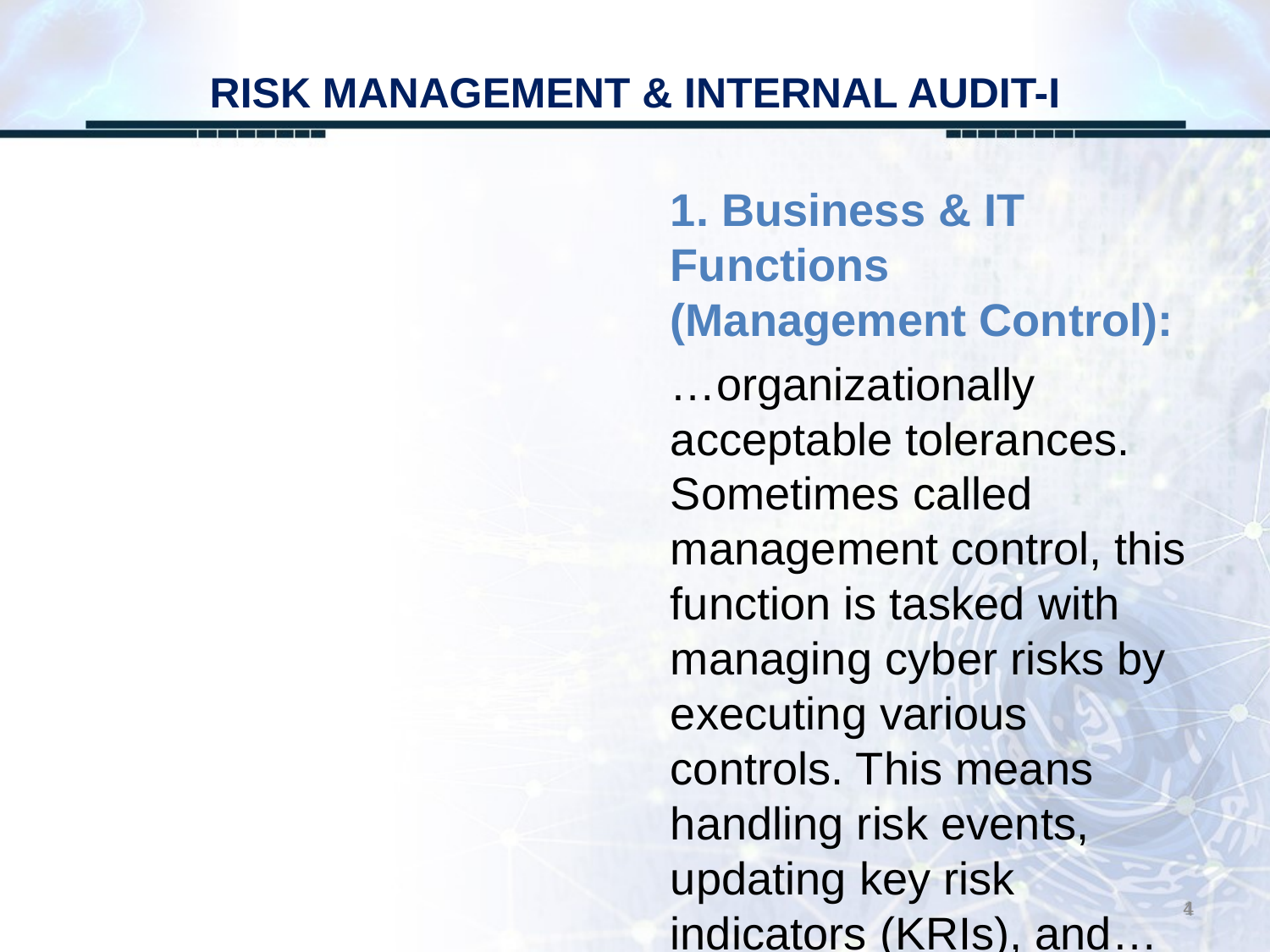

# RISK MANAGEMENT & INTERNAL AUDIT-I
1. Business & IT Functions (Management Control):
…organizationally acceptable tolerances. Sometimes called management control, this function is tasked with managing cyber risks by executing various controls. This means handling risk events, updating key risk indicators (KRIs), and…
4